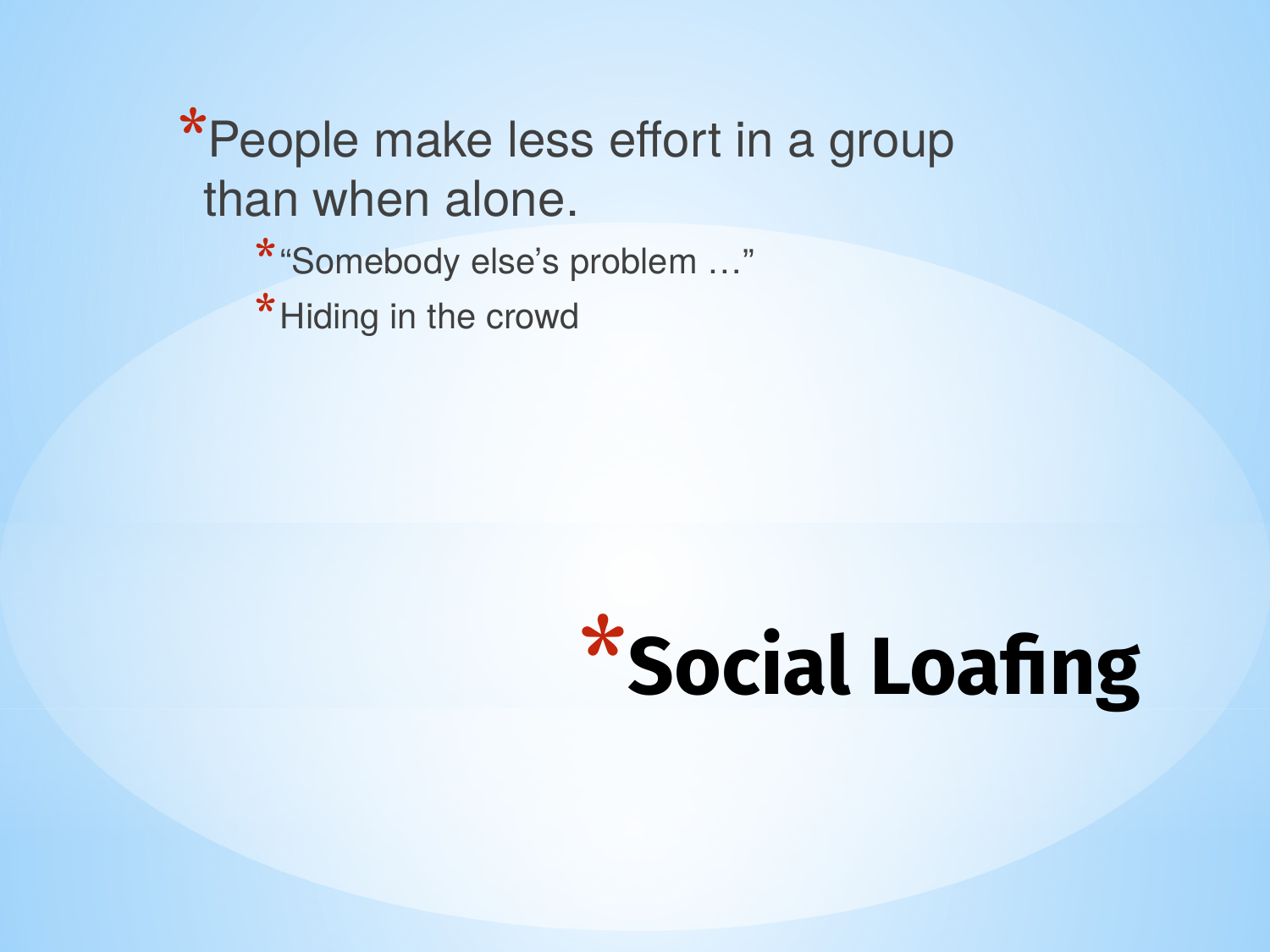

People make less effort in a group than when alone.
“Somebody else’s problem …”
Hiding in the crowd
# Social Loafing